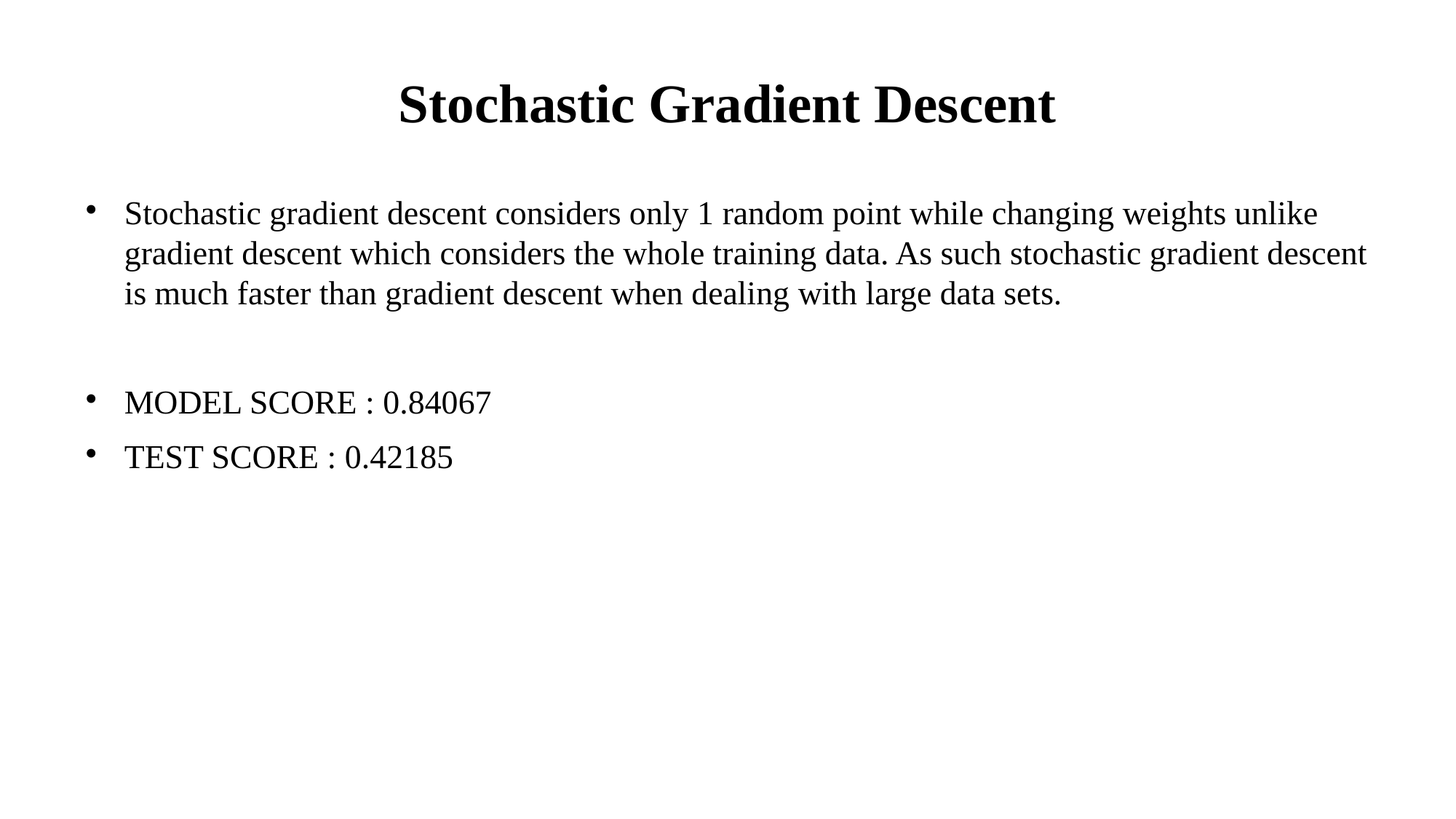

Stochastic Gradient Descent
Stochastic gradient descent considers only 1 random point while changing weights unlike gradient descent which considers the whole training data. As such stochastic gradient descent is much faster than gradient descent when dealing with large data sets.

MODEL SCORE : 0.84067
TEST SCORE : 0.42185